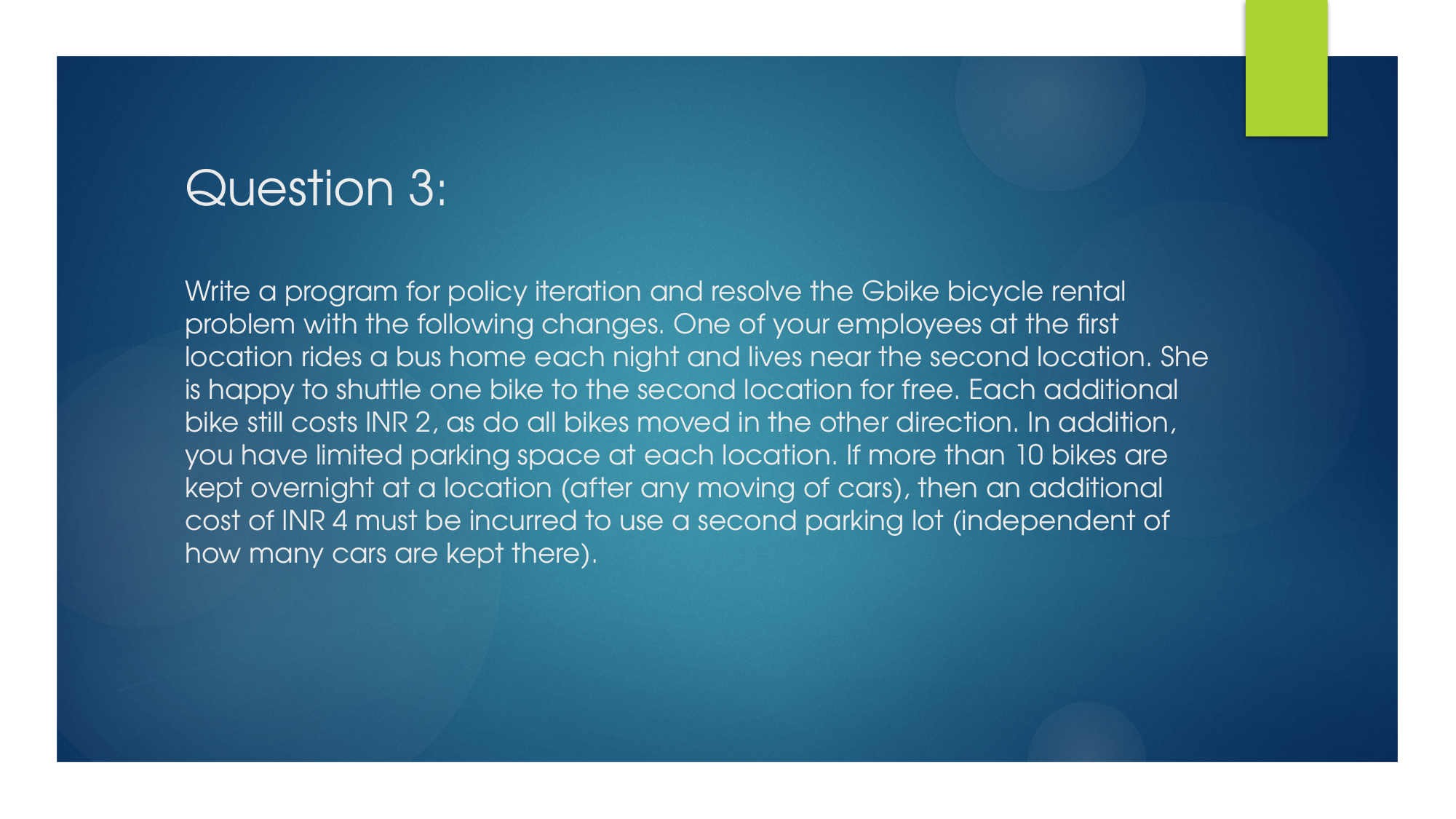

#
Question 3:

Write a program for policy iteration and resolve the Gbike bicycle rental problem with the following changes. One of your employees at the first location rides a bus home each night and lives near the second location. She is happy to shuttle one bike to the second location for free. Each additional bike still costs INR 2, as do all bikes moved in the other direction. In addition, you have limited parking space at each location. If more than 10 bikes are kept overnight at a location (after any moving of cars), then an additional cost of INR 4 must be incurred to use a second parking lot (independent of how many cars are kept there).